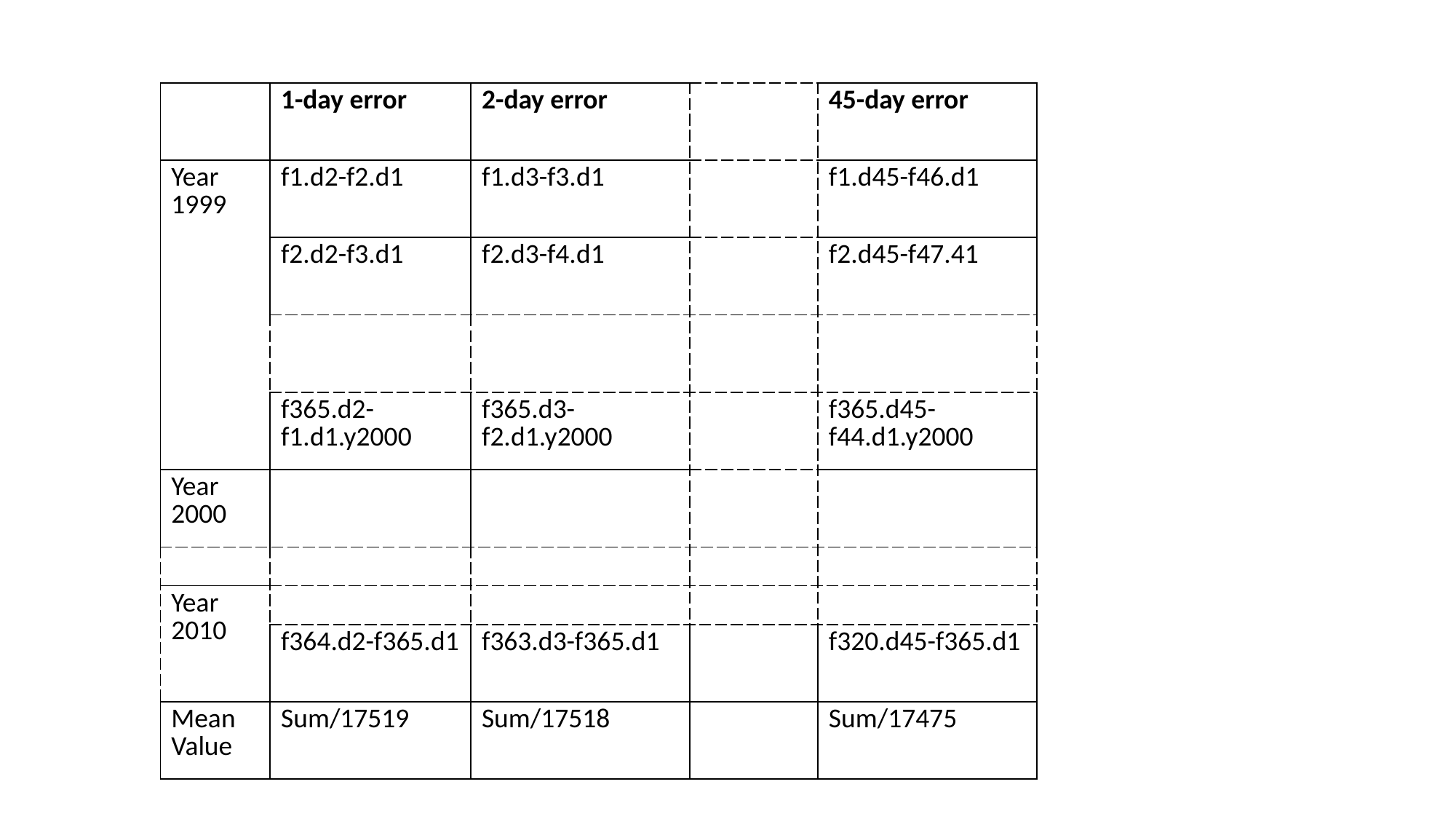

|  | 1-day error | 2-day error |  | 45-day error |
| --- | --- | --- | --- | --- |
| Year 1999 | f1.d2-f2.d1 | f1.d3-f3.d1 |  | f1.d45-f46.d1 |
|  | f2.d2-f3.d1 | f2.d3-f4.d1 |  | f2.d45-f47.41 |
|  |  |  |  |  |
|  | f365.d2-f1.d1.y2000 | f365.d3-f2.d1.y2000 |  | f365.d45-f44.d1.y2000 |
| Year 2000 |  |  |  |  |
|  |  |  |  |  |
| Year 2010 |  |  |  |  |
|  | f364.d2-f365.d1 | f363.d3-f365.d1 |  | f320.d45-f365.d1 |
| Mean Value | Sum/17519 | Sum/17518 |  | Sum/17475 |